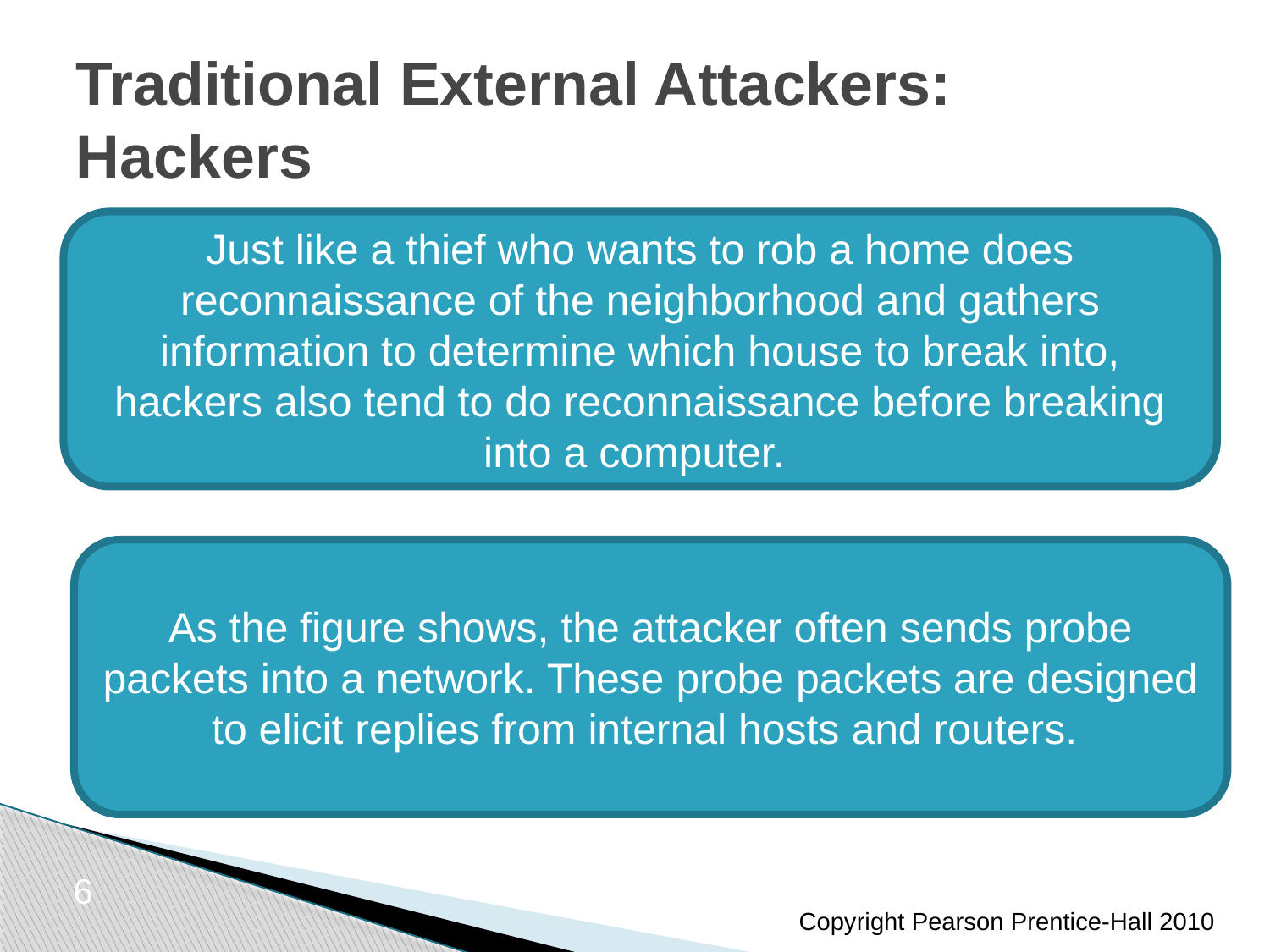

# Traditional External Attackers: Hackers
Just like a thief who wants to rob a home does reconnaissance of the neighborhood and gathers information to determine which house to break into, hackers also tend to do reconnaissance before breaking into a computer.
As the figure shows, the attacker often sends probe packets into a network. These probe packets are designed to elicit replies from internal hosts and routers.
6
Copyright Pearson Prentice-Hall 2010